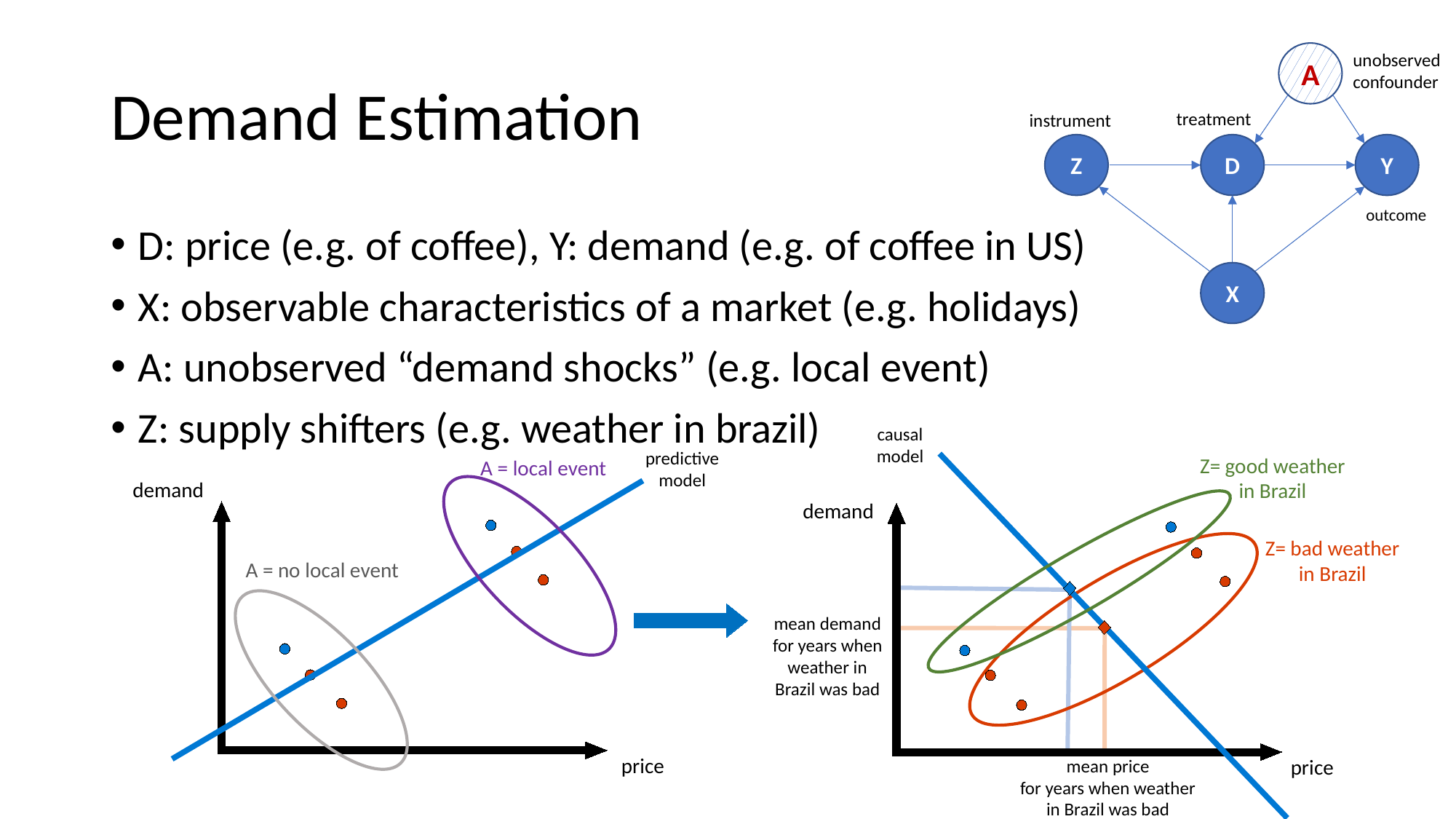

# Demand Estimation
A
unobserved confounder
treatment
instrument
Z
D
Y
outcome
D: price (e.g. of coffee), Y: demand (e.g. of coffee in US)
X: observable characteristics of a market (e.g. holidays)
A: unobserved “demand shocks” (e.g. local event)
Z: supply shifters (e.g. weather in brazil)
X
causal
model
predictive
model
Z= good weather in Brazil
A = local event

demand

demand

Z= bad weather in Brazil

A = no local event

mean demand
for years when weather in Brazil was bad

price

price
mean price
for years when weather in Brazil was bad